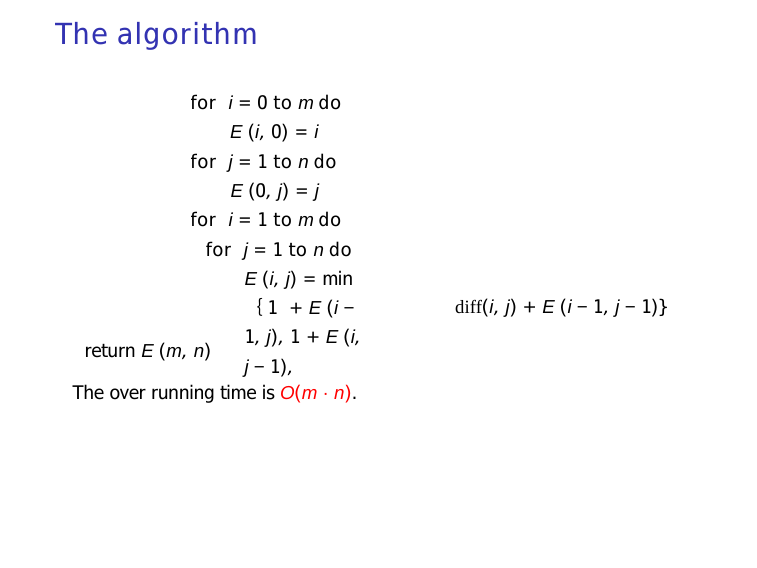

# The algorithm
for  i = 0 to m do
E (i, 0) = i
for  j = 1 to n do
E (0, j) = j
for  i = 1 to m do
for  j = 1 to n do
E (i, j) = min ｛1  + E (i − 1, j), 1 + E (i, j − 1),
diff(i, j) + E (i − 1, j − 1)}
return E (m, n)
The over running time is O(m · n).